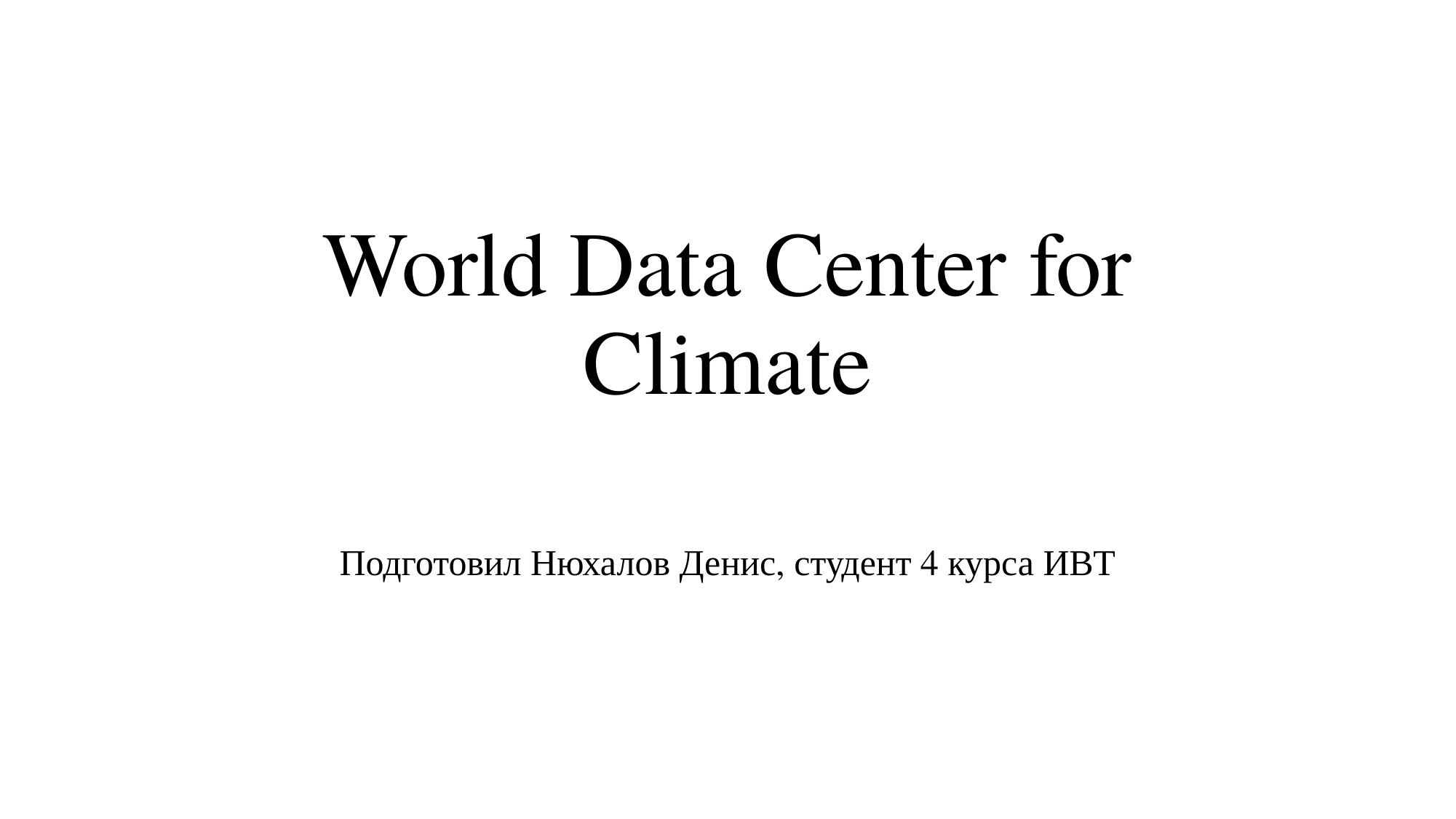

# World Data Center for Climate
Подготовил Нюхалов Денис, студент 4 курса ИВТ